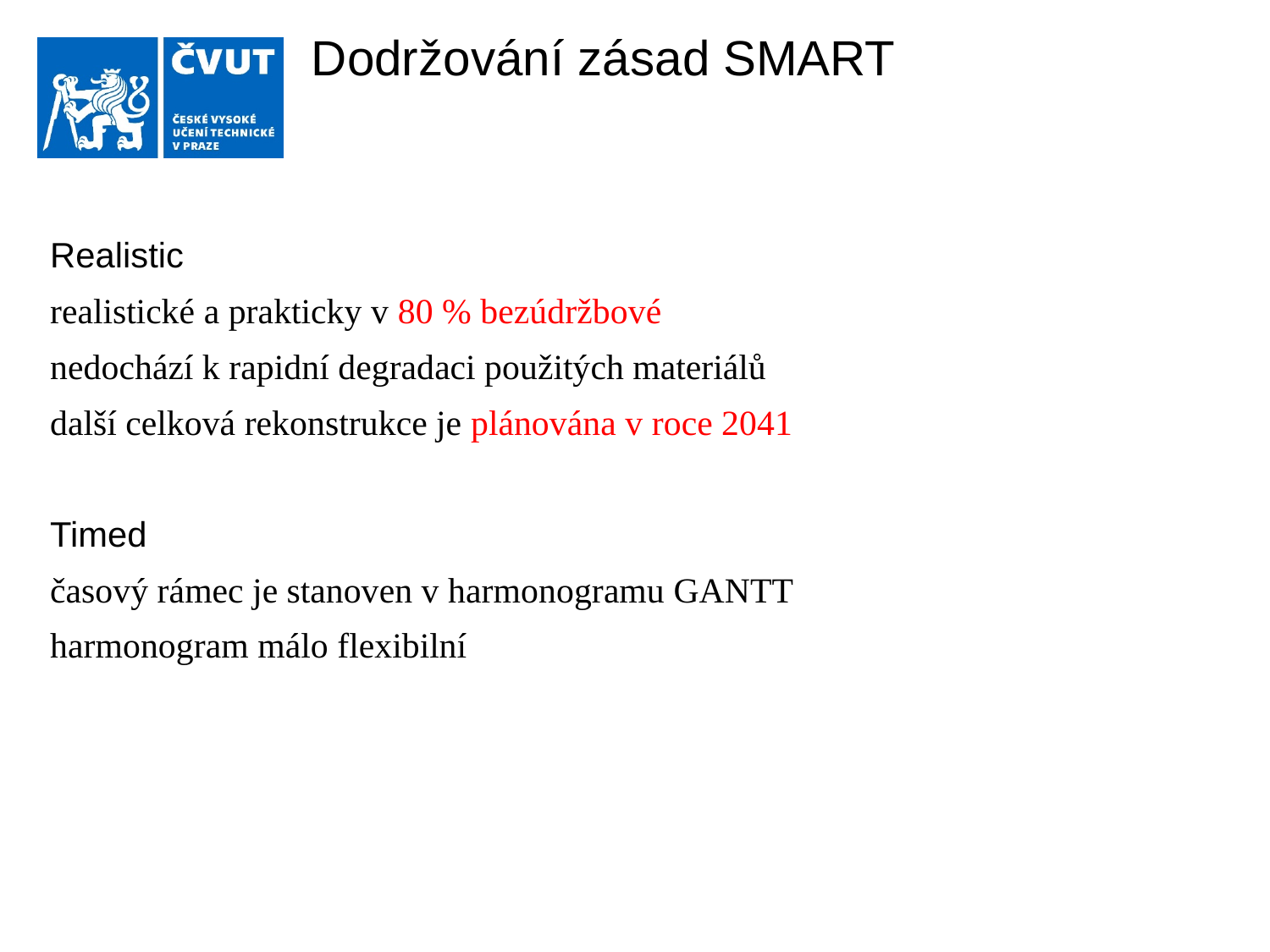

# Dodržování zásad SMART
Realistic
realistické a prakticky v 80 % bezúdržbové
nedochází k rapidní degradaci použitých materiálů
další celková rekonstrukce je plánována v roce 2041

Timed
časový rámec je stanoven v harmonogramu GANTT
harmonogram málo flexibilní